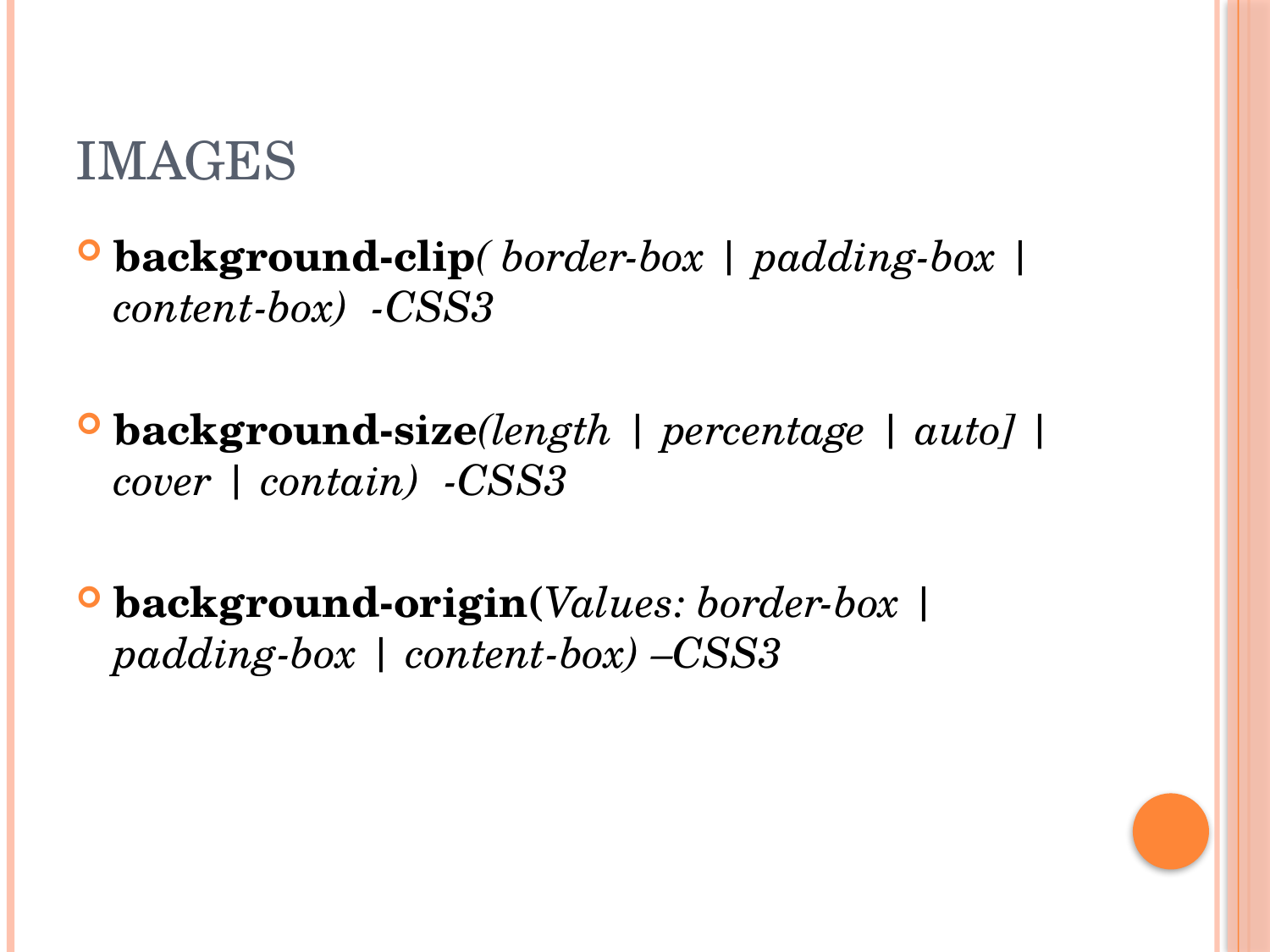

# Images
background-clip( border-box | padding-box | content-box)  -CSS3

background-size(length | percentage | auto] | cover | contain)  -CSS3

background-origin(Values: border-box | padding-box | content-box) –CSS3